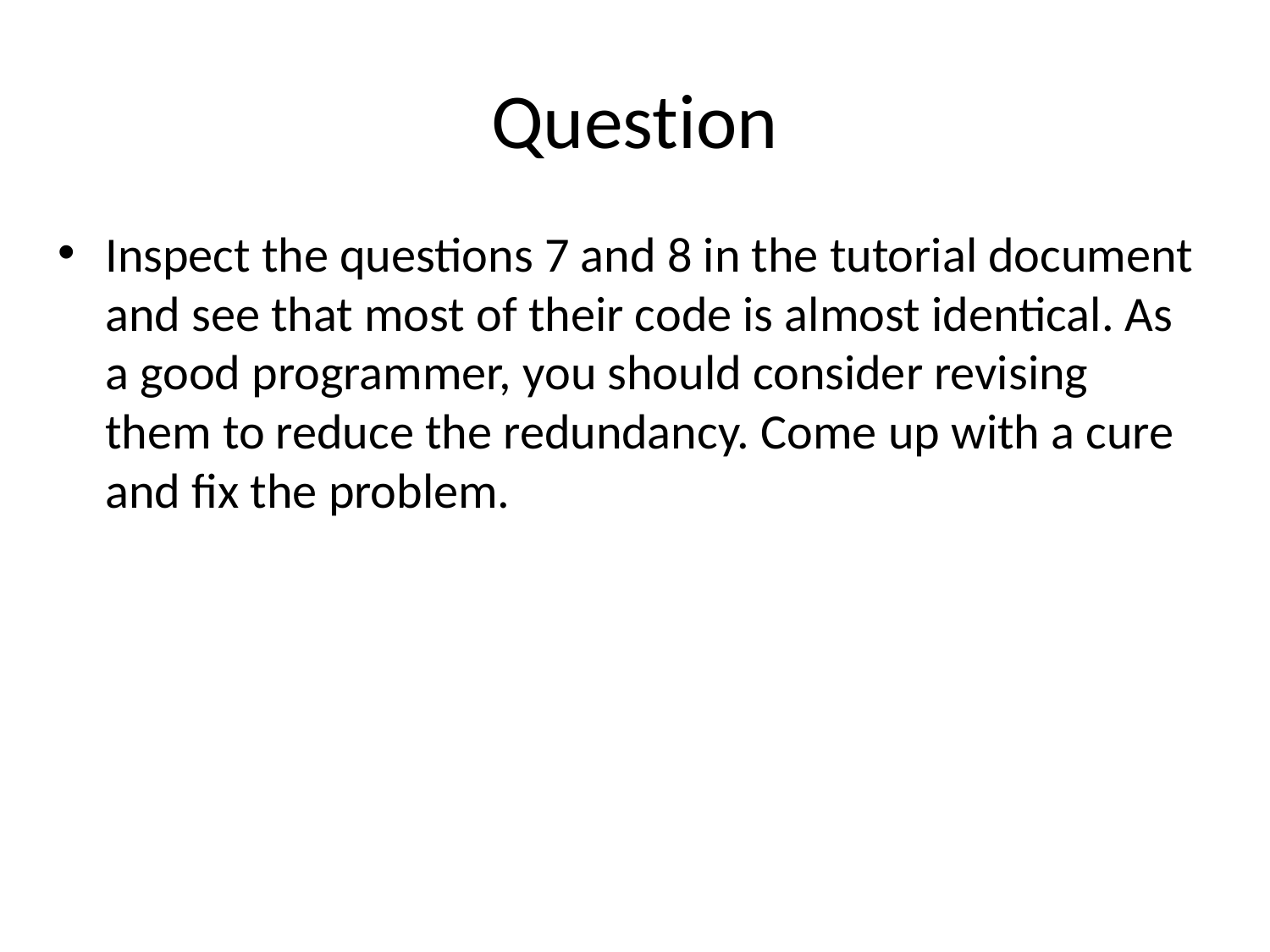

# Question
Inspect the questions 7 and 8 in the tutorial document and see that most of their code is almost identical. As a good programmer, you should consider revising them to reduce the redundancy. Come up with a cure and fix the problem.